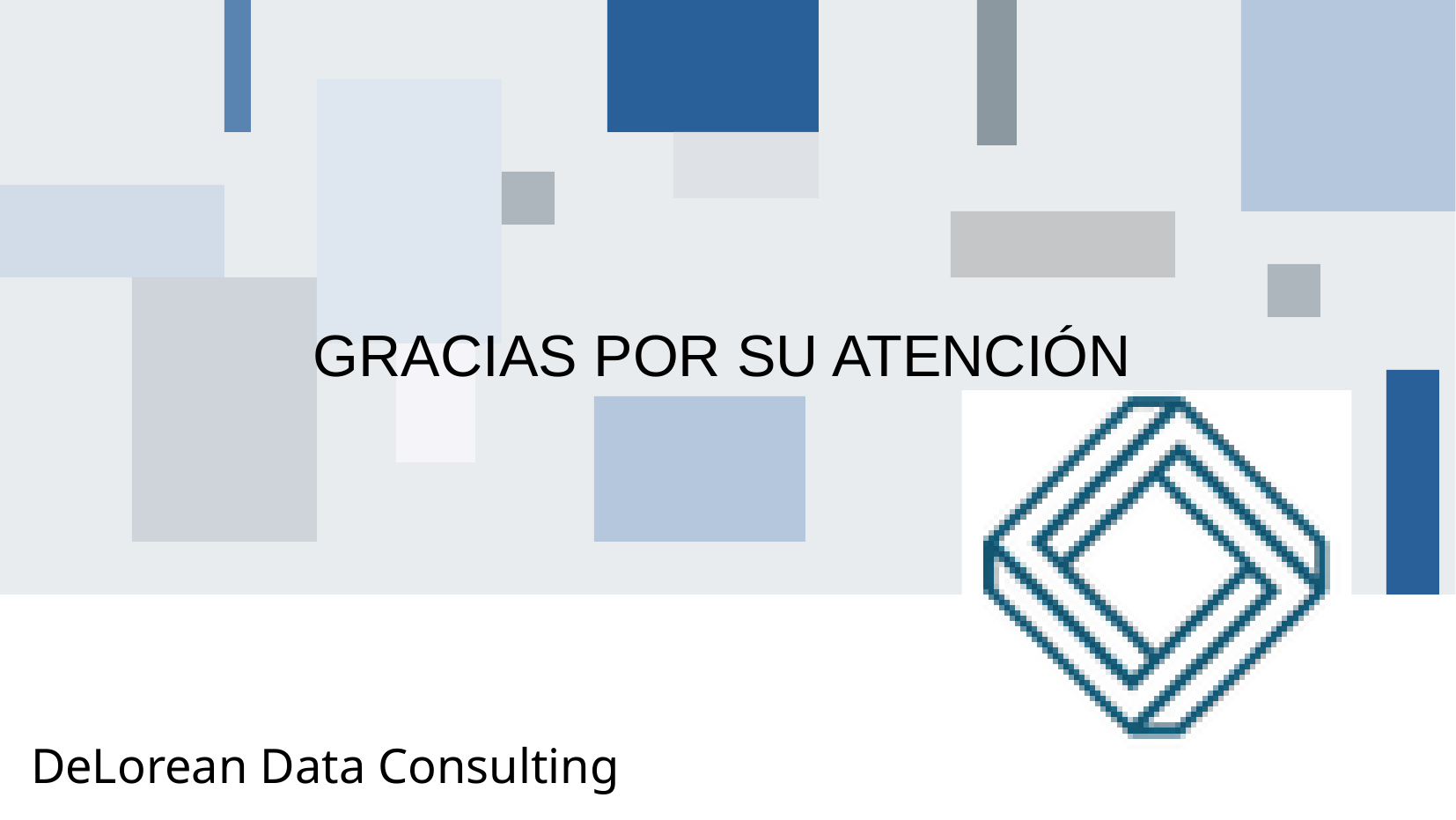

GRACIAS POR SU ATENCIÓN
DeLorean Data Consulting